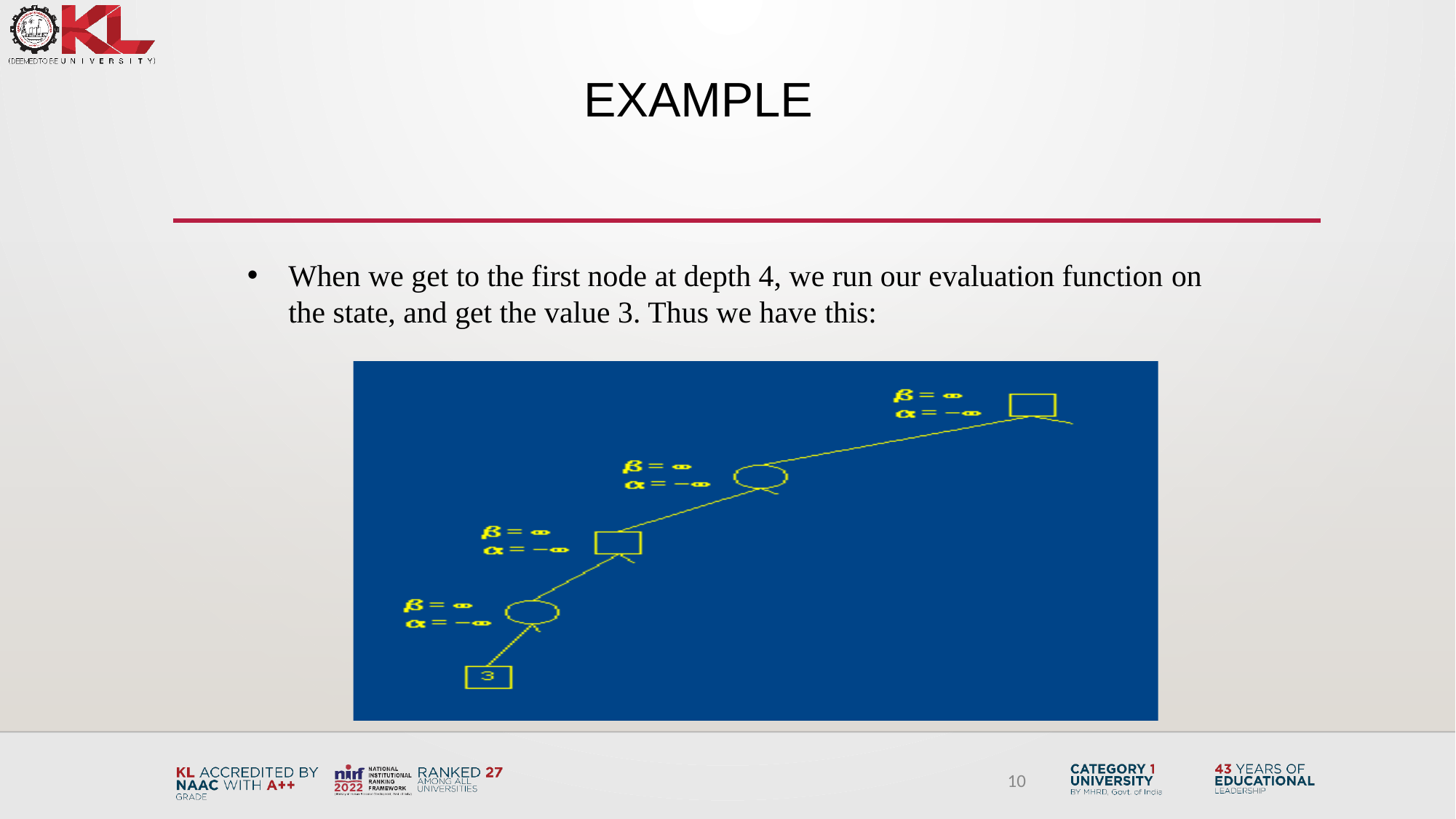

# Example
When we get to the first node at depth 4, we run our evaluation function on
the state, and get the value 3. Thus we have this:

10